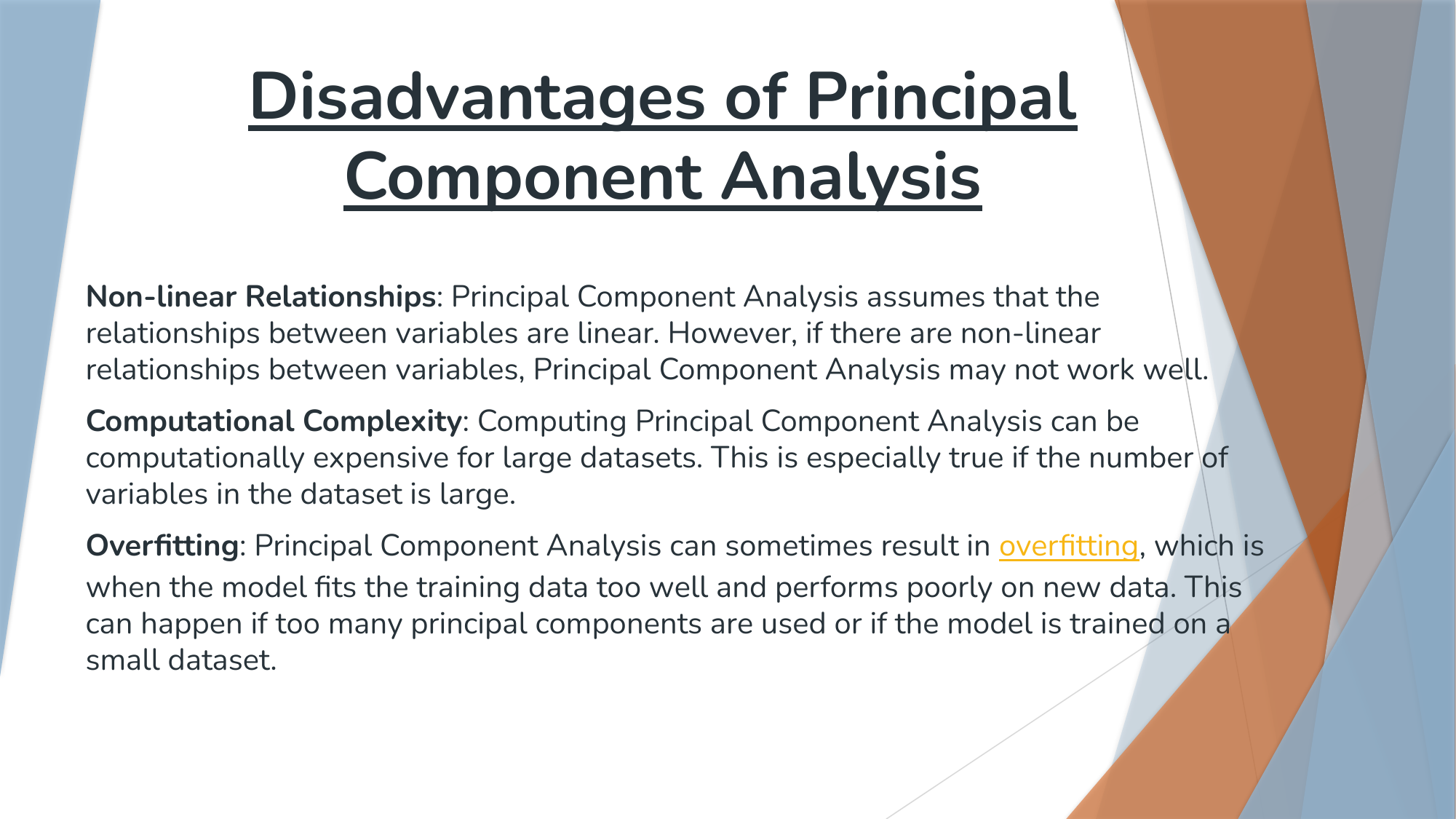

# Disadvantages of Principal Component Analysis
Non-linear Relationships: Principal Component Analysis assumes that the relationships between variables are linear. However, if there are non-linear relationships between variables, Principal Component Analysis may not work well.
Computational Complexity: Computing Principal Component Analysis can be computationally expensive for large datasets. This is especially true if the number of variables in the dataset is large.
Overfitting: Principal Component Analysis can sometimes result in overfitting, which is when the model fits the training data too well and performs poorly on new data. This can happen if too many principal components are used or if the model is trained on a small dataset.